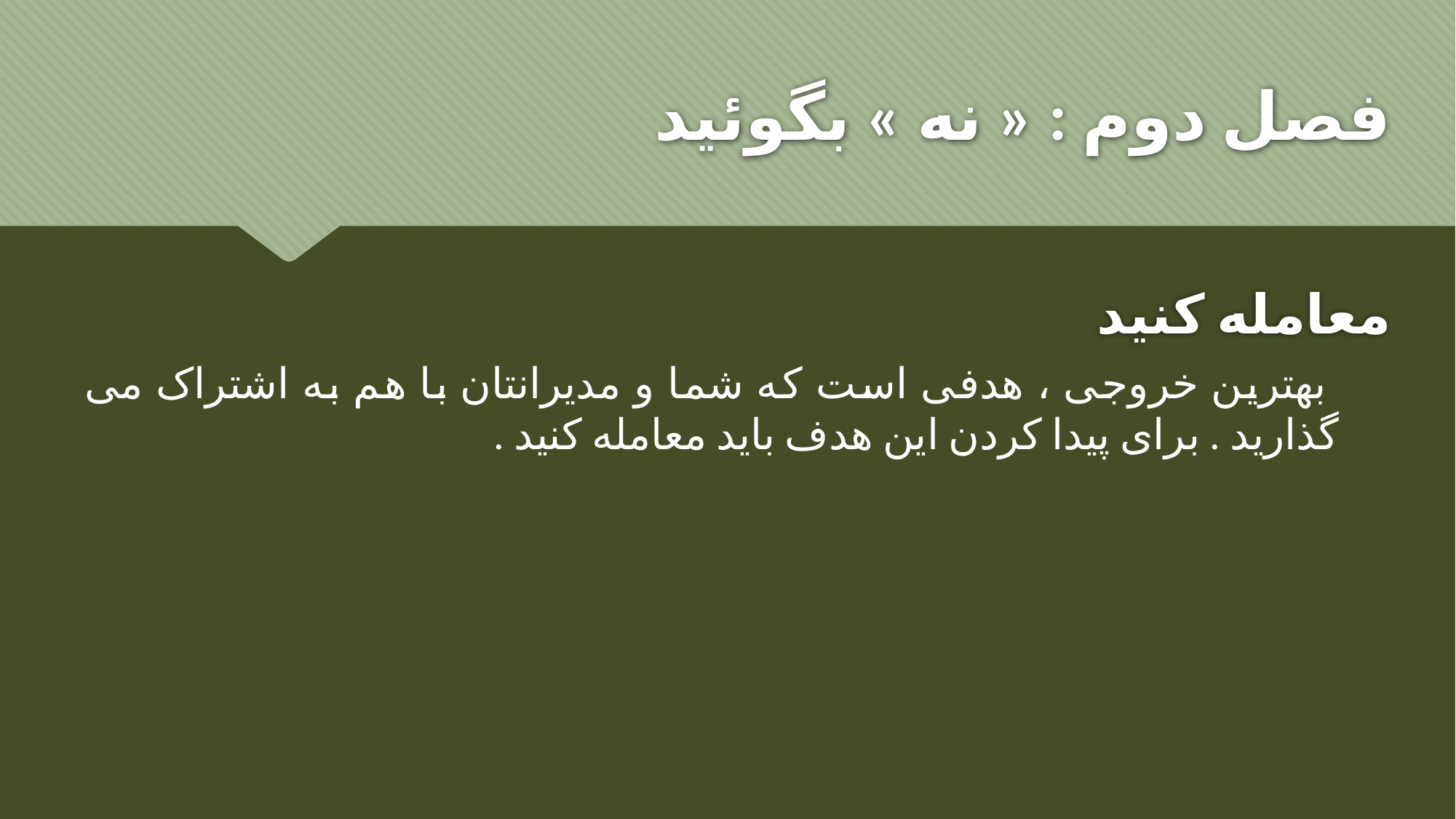

# فصل دوم : « نه » بگوئید
معامله کنید
 بهترین خروجی ، هدفی است که شما و مدیرانتان با هم به اشتراک می گذارید . برای پیدا کردن این هدف باید معامله کنید .